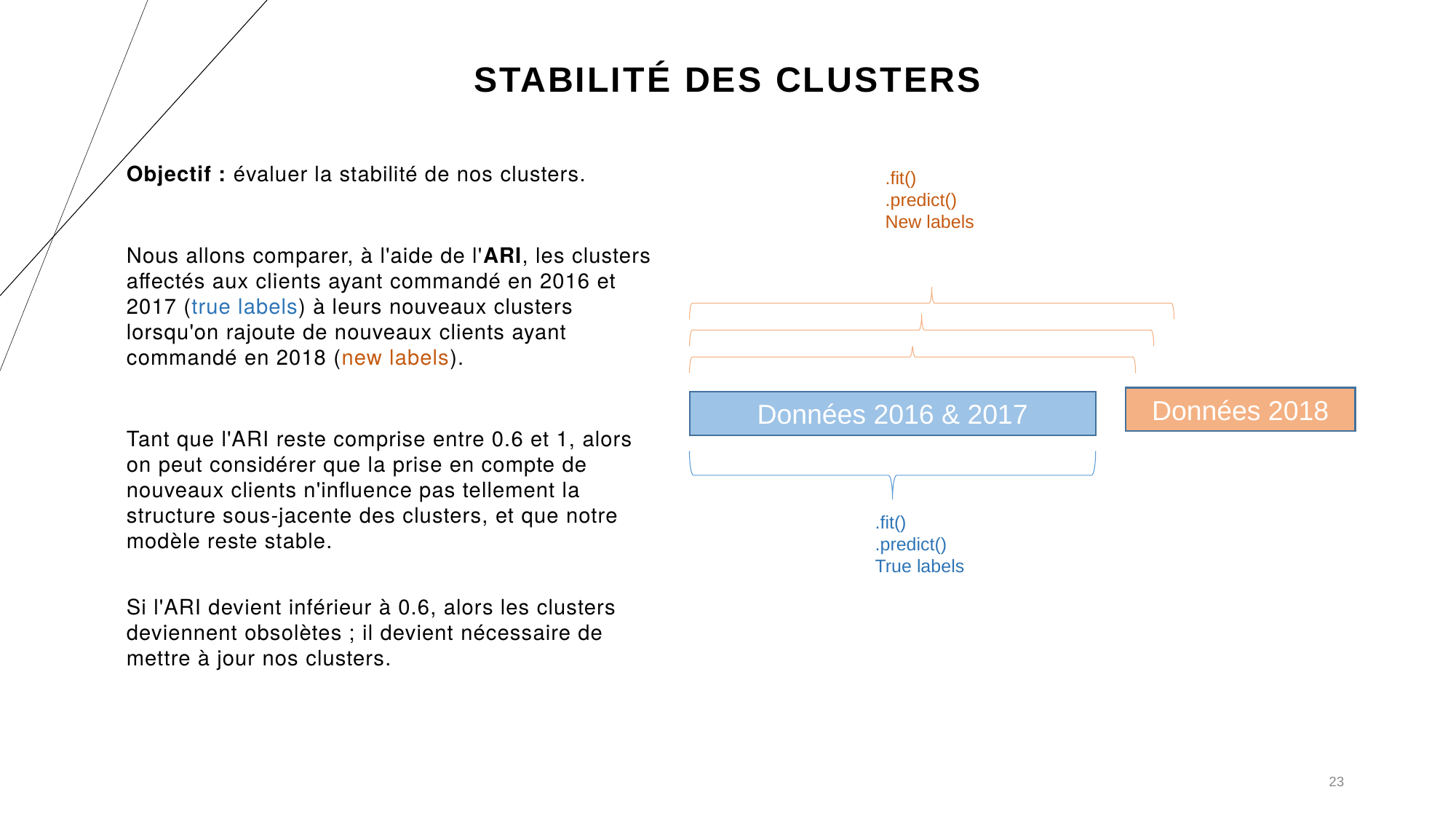

# Stabilité des clusters

Objectif : évaluer la stabilité de nos clusters.

Nous allons comparer, à l'aide de l'ARI, les clusters affectés aux clients ayant commandé en 2016 et 2017 (true labels) à leurs nouveaux clusters lorsqu'on rajoute de nouveaux clients ayant commandé en 2018 (new labels).

Tant que l'ARI reste comprise entre 0.6 et 1, alors on peut considérer que la prise en compte de nouveaux clients n'influence pas tellement la structure sous-jacente des clusters, et que notre modèle reste stable.
Si l'ARI devient inférieur à 0.6, alors les clusters deviennent obsolètes ; il devient nécessaire de mettre à jour nos clusters.
.fit()
.predict()
New labels

Données 2018
Données 2016 & 2017
.fit()
.predict()
True labels

23